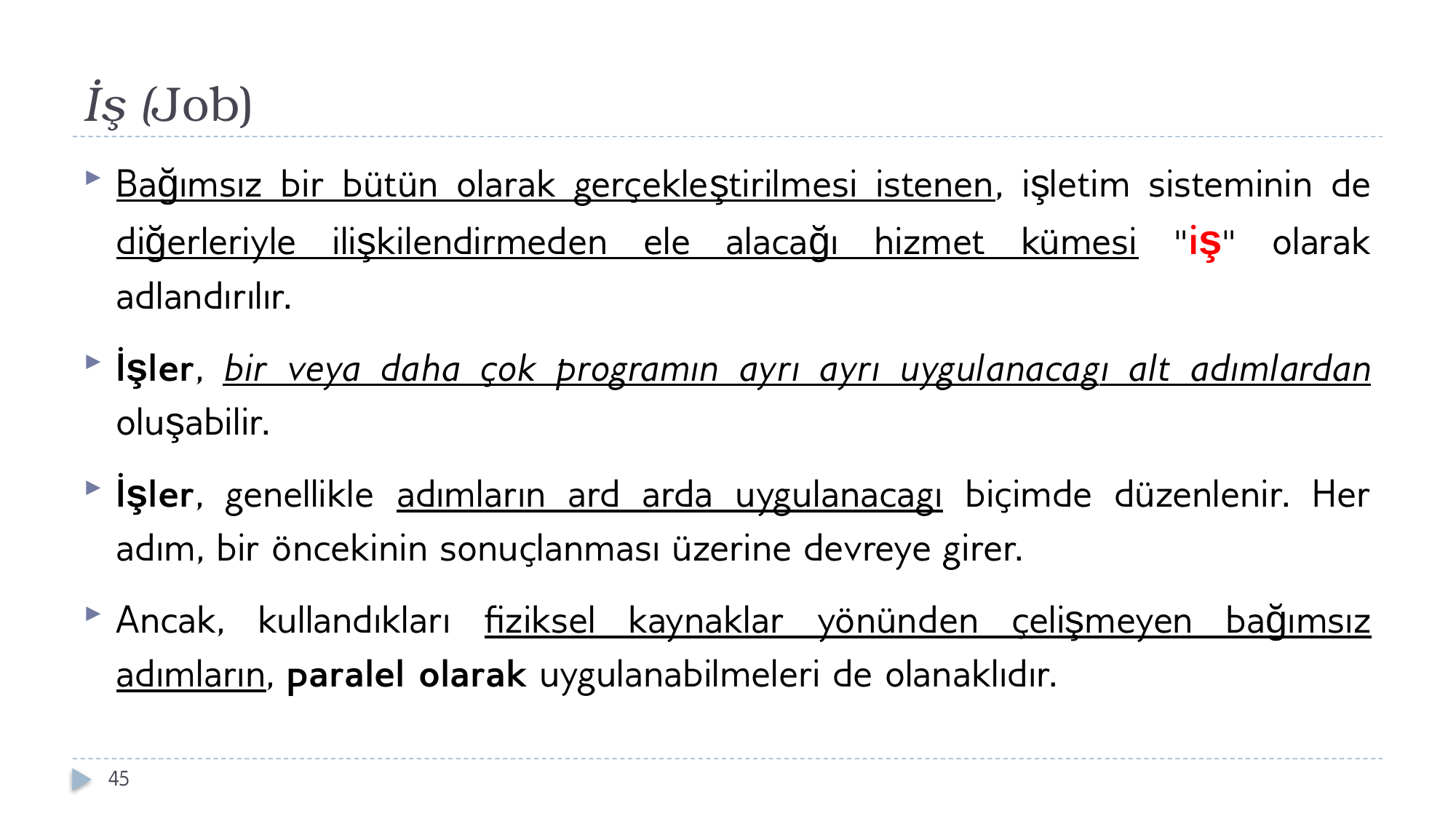

# İş (Job)
Bağımsız bir bütün olarak gerçekleştirilmesi istenen, işletim sisteminin de diğerleriyle ilişkilendirmeden ele alacağı hizmet kümesi "iş" olarak adlandırılır.
İşler, bir veya da­ha çok programın ayrı ayrı uygulanacagı alt adımlardan oluşabilir.
İşler, genellikle adımların ard arda uygulanacagı biçimde düzenlenir. Her adım, bir öncekinin sonuçlanması üzerine devreye girer.
Ancak, kullandıkları fiziksel kaynaklar yönün­den çelişmeyen bağımsız adımların, paralel olarak uygulanabilmeleri de olanaklıdır.
45